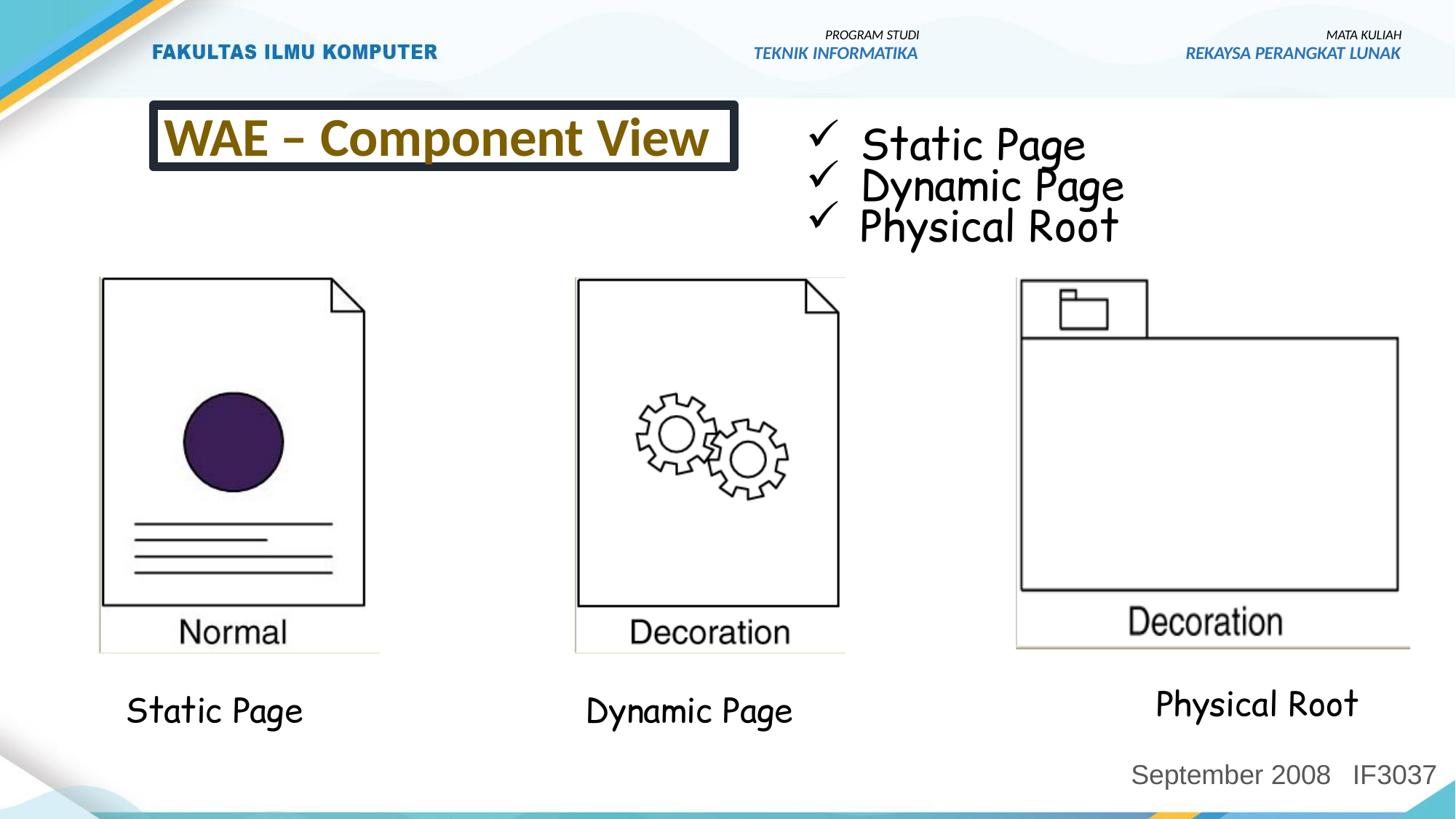

PROGRAM STUDI
TEKNIK INFORMATIKA
MATA KULIAH
REKAYSA PERANGKAT LUNAK
WAE – Component View
Static Page
Dynamic Page
Physical Root

Physical Root
Static Page
Dynamic Page
September 2008
IF3037